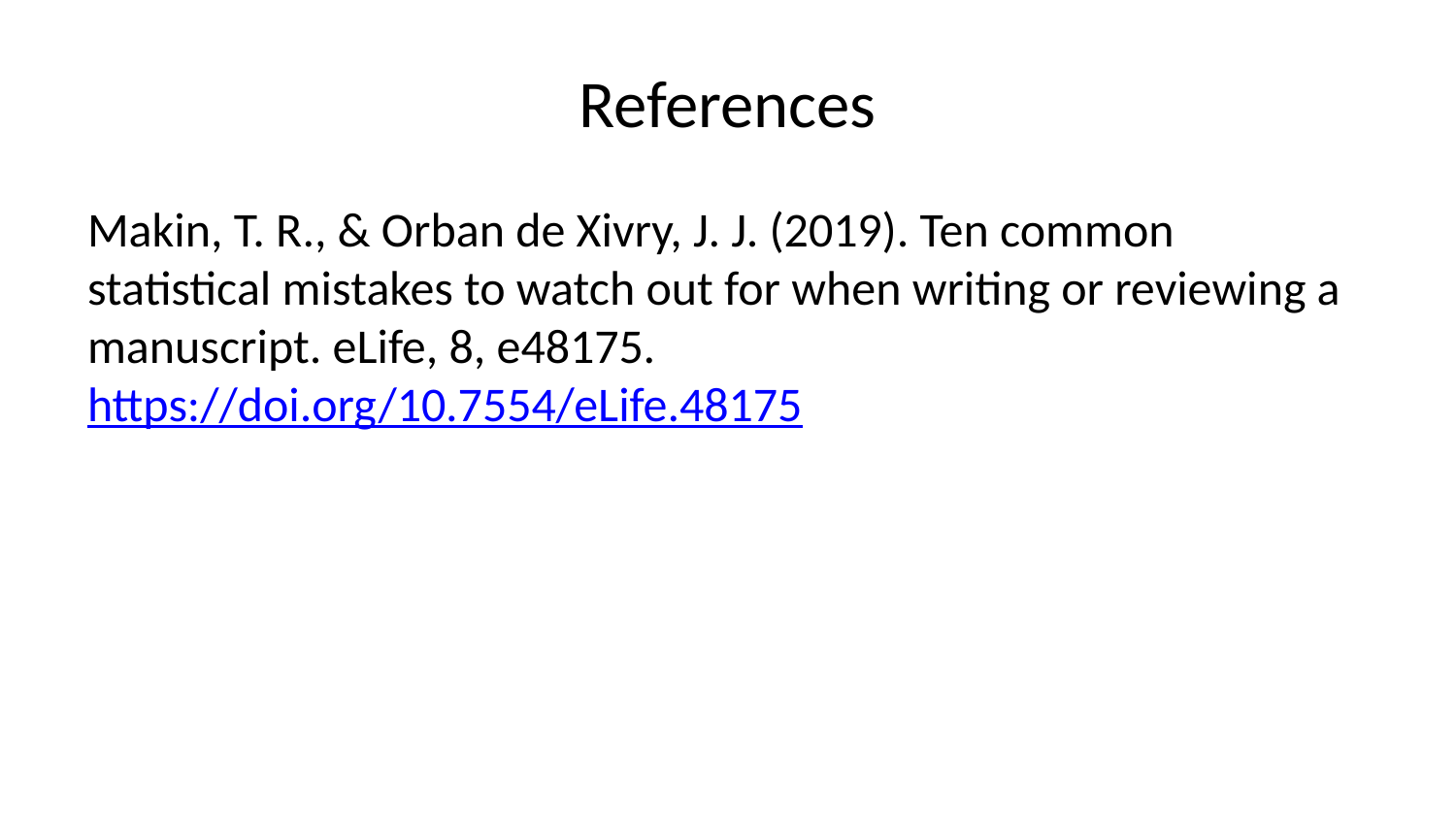

# References
Makin, T. R., & Orban de Xivry, J. J. (2019). Ten common statistical mistakes to watch out for when writing or reviewing a manuscript. eLife, 8, e48175. https://doi.org/10.7554/eLife.48175